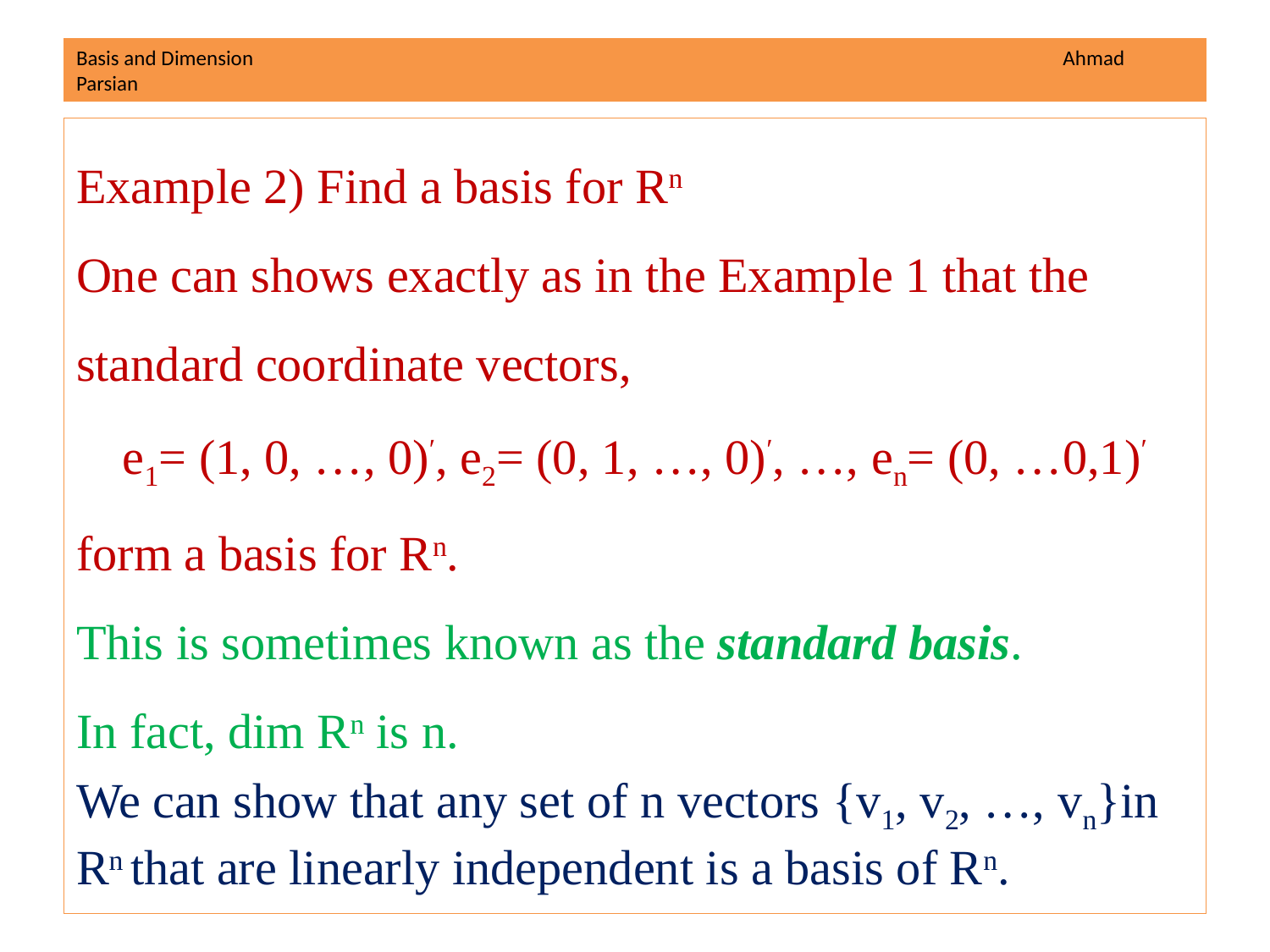

# Basis and Dimension                                                                                                                                                                       Ahmad Parsian
Example 2) Find a basis for Rn
One can shows exactly as in the Example 1 that the standard coordinate vectors,
e1= (1, 0, …, 0)′, e2= (0, 1, …, 0)′, …, en= (0, …0,1)′
form a basis for Rn.
This is sometimes known as the standard basis.
In fact, dim Rn is n.
We can show that any set of n vectors {v1, v2, …, vn}in Rn that are linearly independent is a basis of Rn.